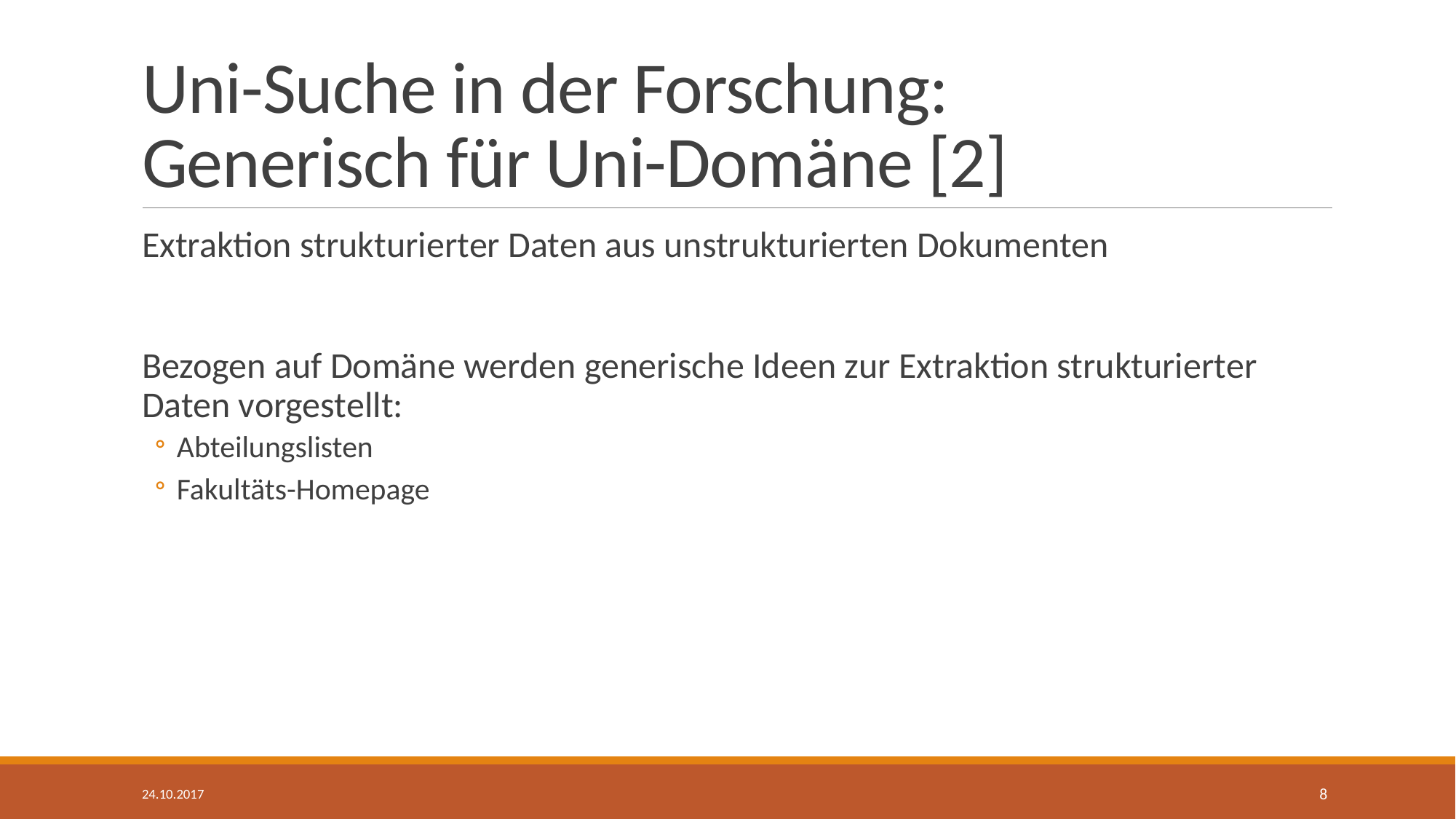

# Uni-Suche in der Forschung: Generisch für Uni-Domäne [2]
Extraktion strukturierter Daten aus unstrukturierten Dokumenten

Bezogen auf Domäne werden generische Ideen zur Extraktion strukturierter Daten vorgestellt:
Abteilungslisten
Fakultäts-Homepage
24.10.2017
8